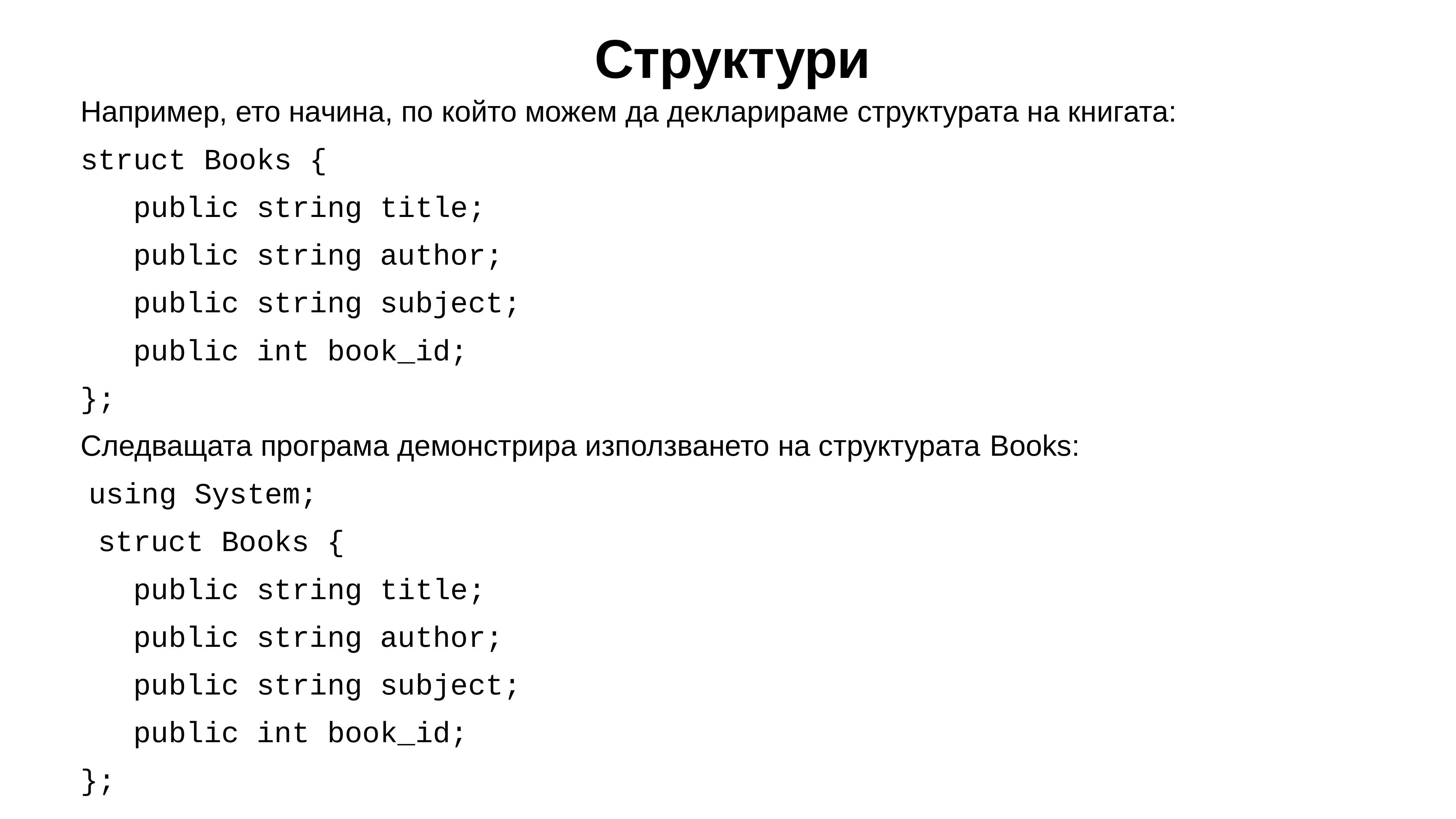

# Структури
Например, ето начина, по който можем да декларираме структурата на книгата:
struct Books {
   public string title;
   public string author;
   public string subject;
   public int book_id;
};
Следващата програма демонстрира използването на структурата Books:
 using System;
 struct Books {
   public string title;
   public string author;
   public string subject;
   public int book_id;
};